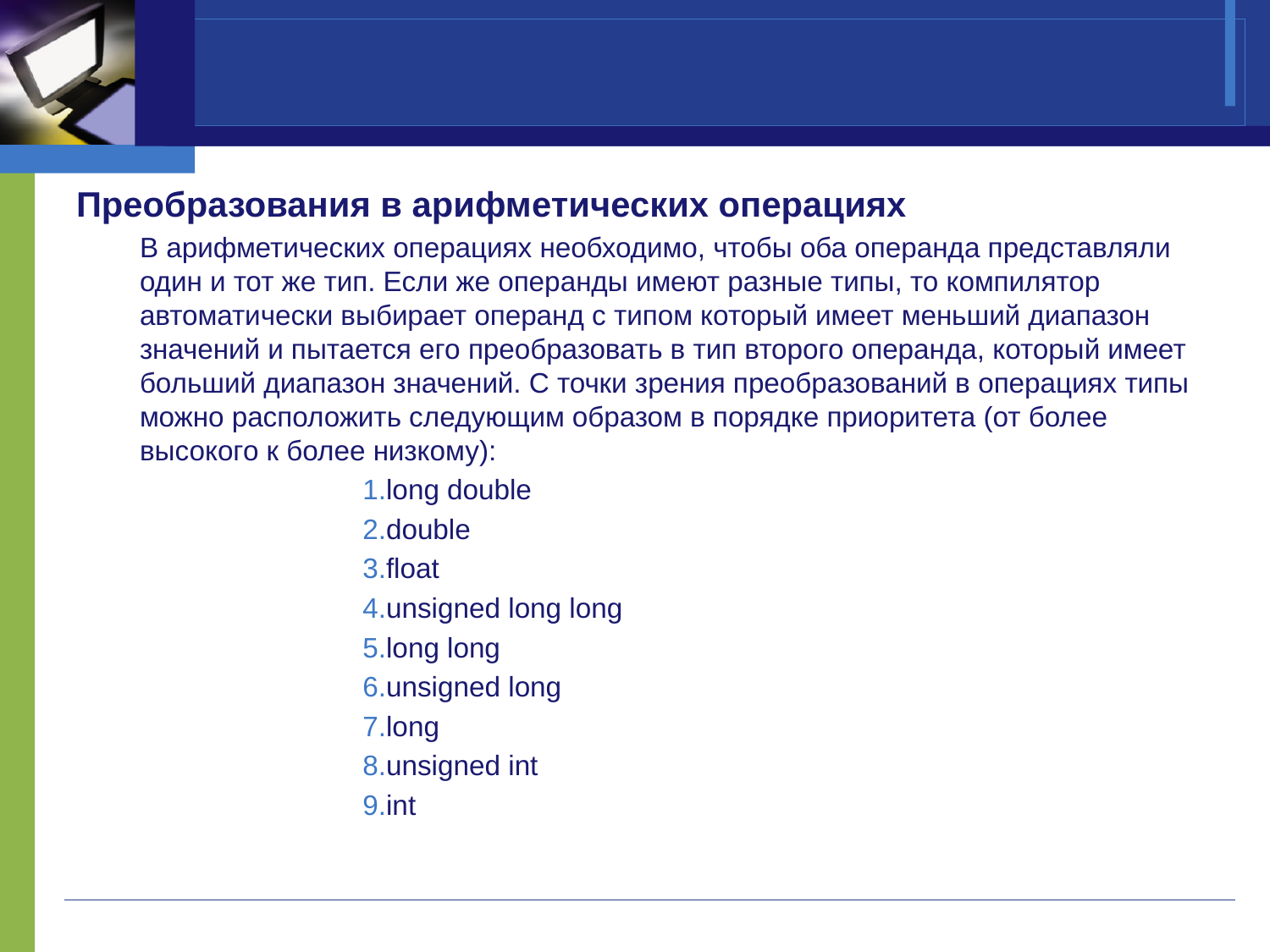

#
Преобразования в арифметических операциях
В арифметических операциях необходимо, чтобы оба операнда представляли один и тот же тип. Если же операнды имеют разные типы, то компилятор автоматически выбирает операнд с типом который имеет меньший диапазон значений и пытается его преобразовать в тип второго операнда, который имеет больший диапазон значений. С точки зрения преобразований в операциях типы можно расположить следующим образом в порядке приоритета (от более высокого к более низкому):
long double
double
float
unsigned long long
long long
unsigned long
long
unsigned int
int